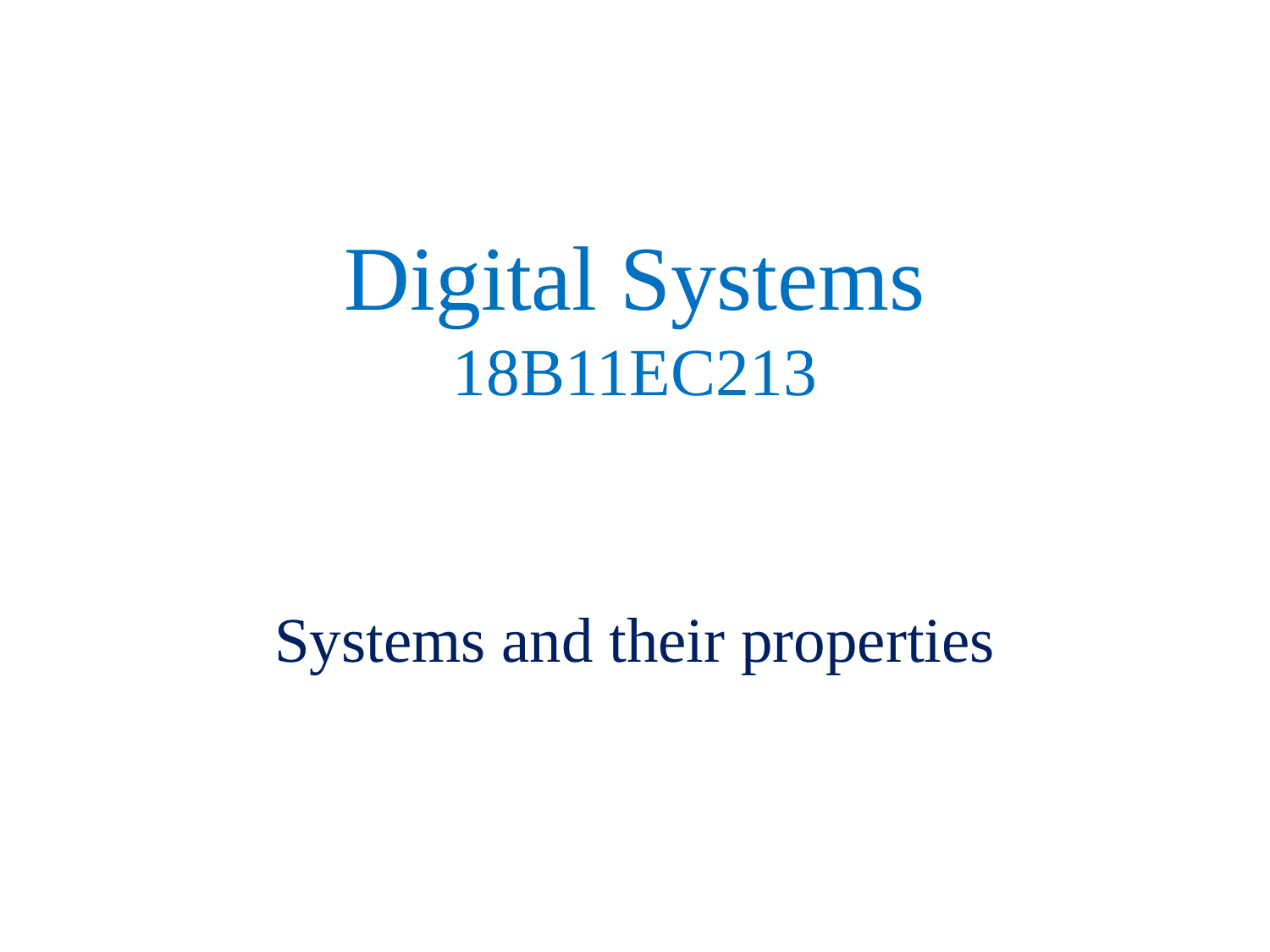

# Digital Systems 18B11EC213
Systems and their properties